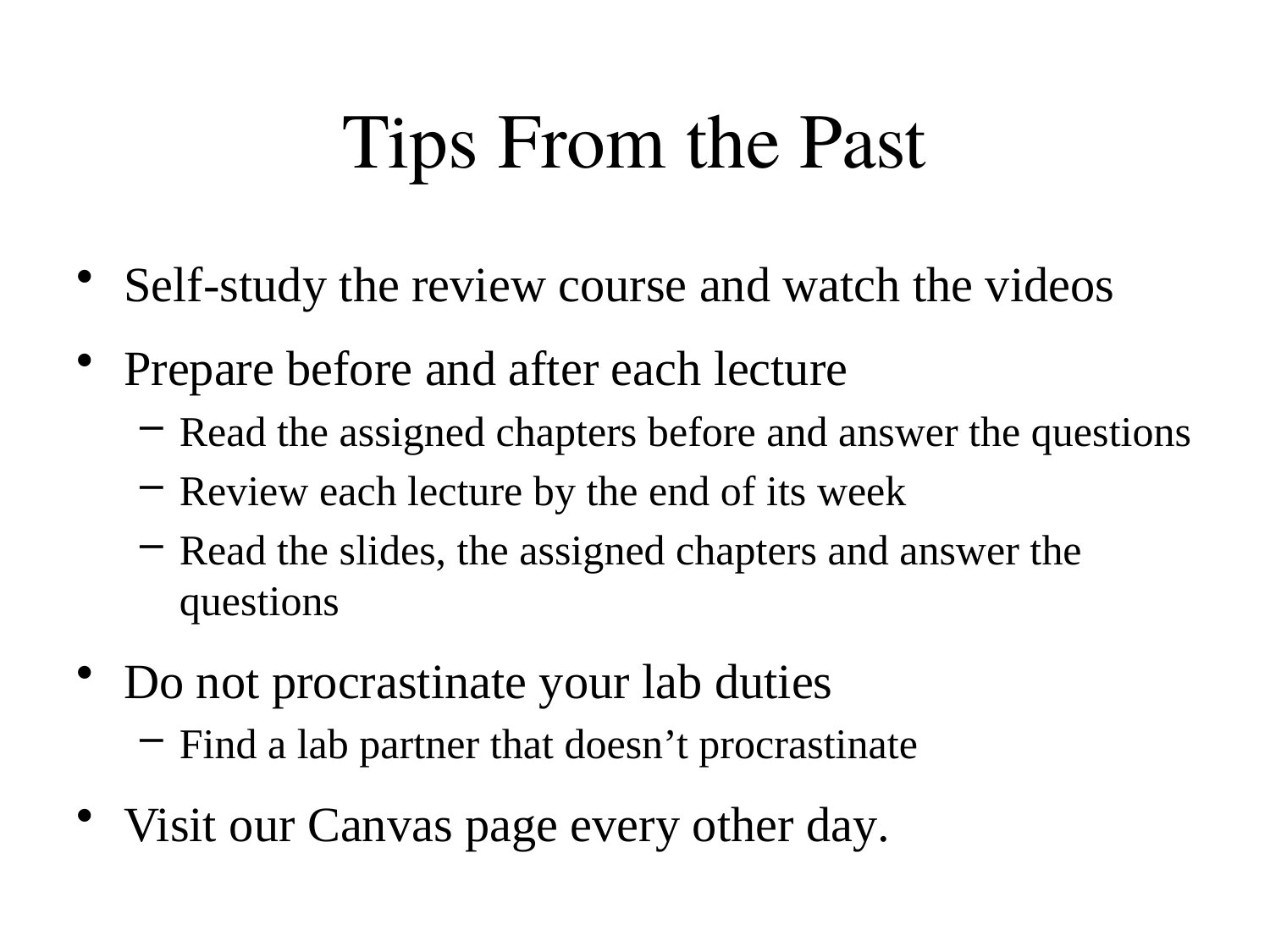

# Tips From the Past
Self-study the review course and watch the videos
Prepare before and after each lecture
Read the assigned chapters before and answer the questions
Review each lecture by the end of its week
Read the slides, the assigned chapters and answer the questions
Do not procrastinate your lab duties
Find a lab partner that doesn’t procrastinate
Visit our Canvas page every other day.